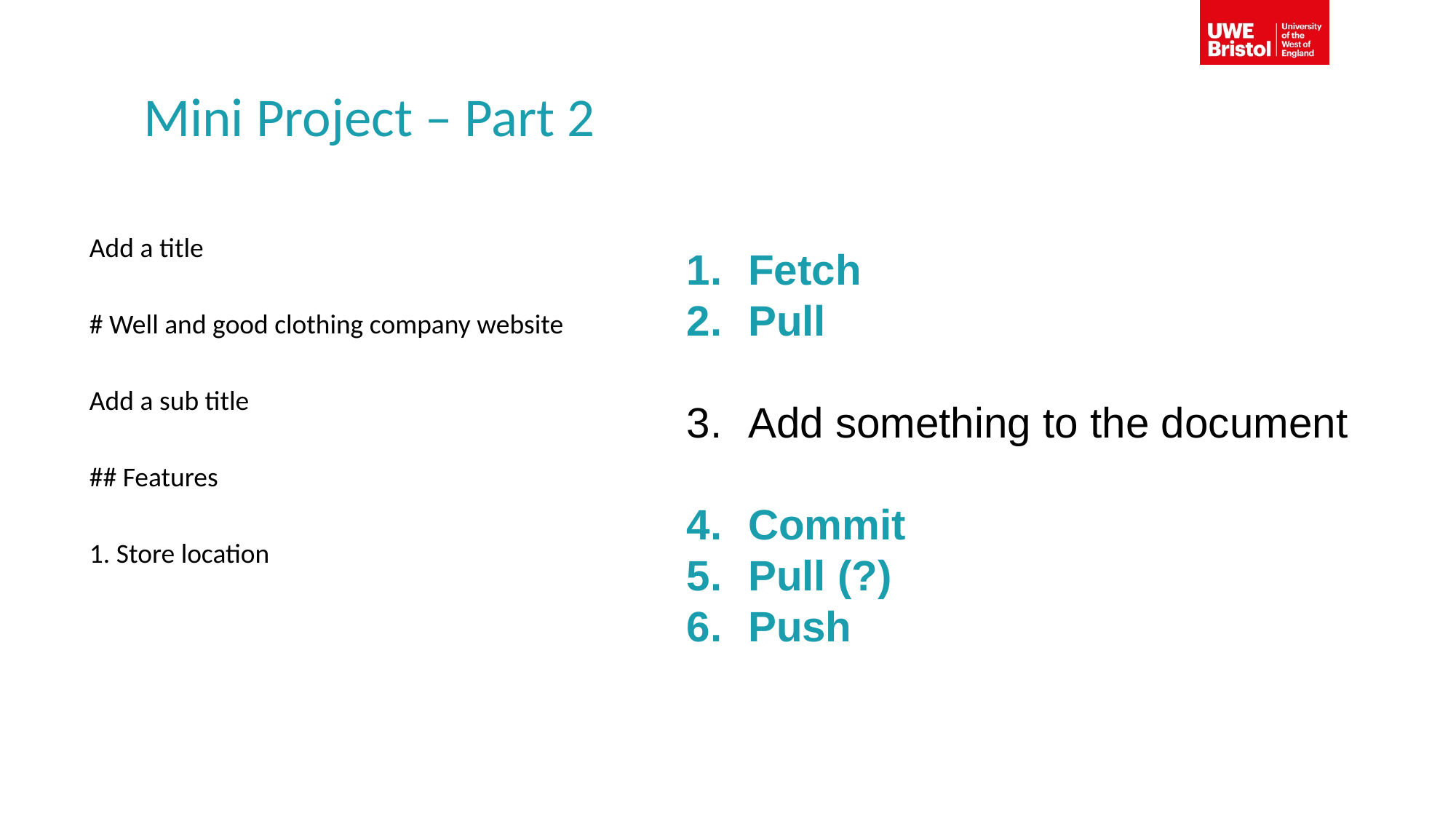

Mini Project – Part 2
Add a title

# Well and good clothing company website

Add a sub title

## Features

1. Store location

Fetch
Pull

Add something to the document

Commit
Pull (?)
Push